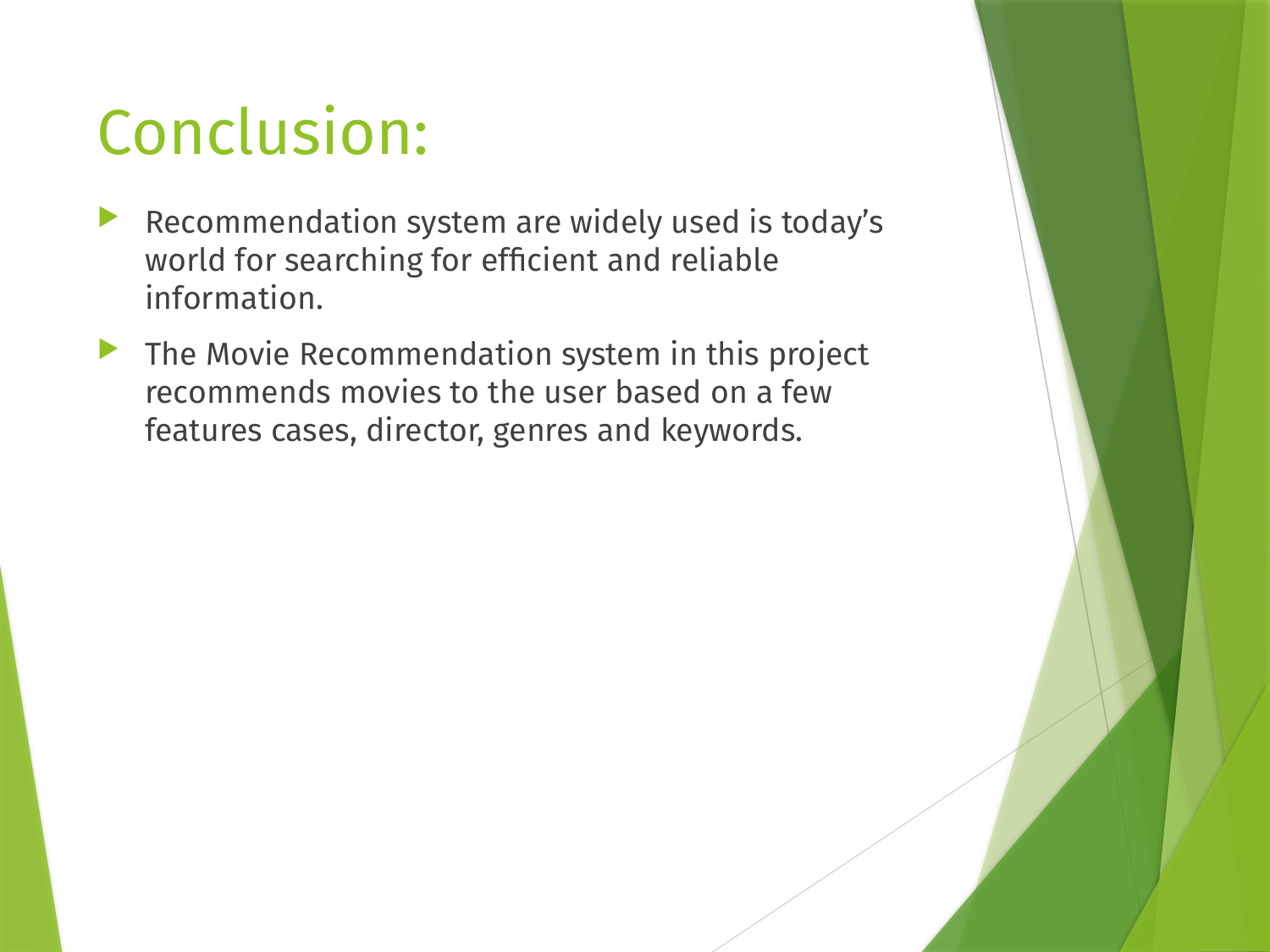

# Conclusion:
Recommendation system are widely used is today’s world for searching for efficient and reliable information.
The Movie Recommendation system in this project recommends movies to the user based on a few features cases, director, genres and keywords.